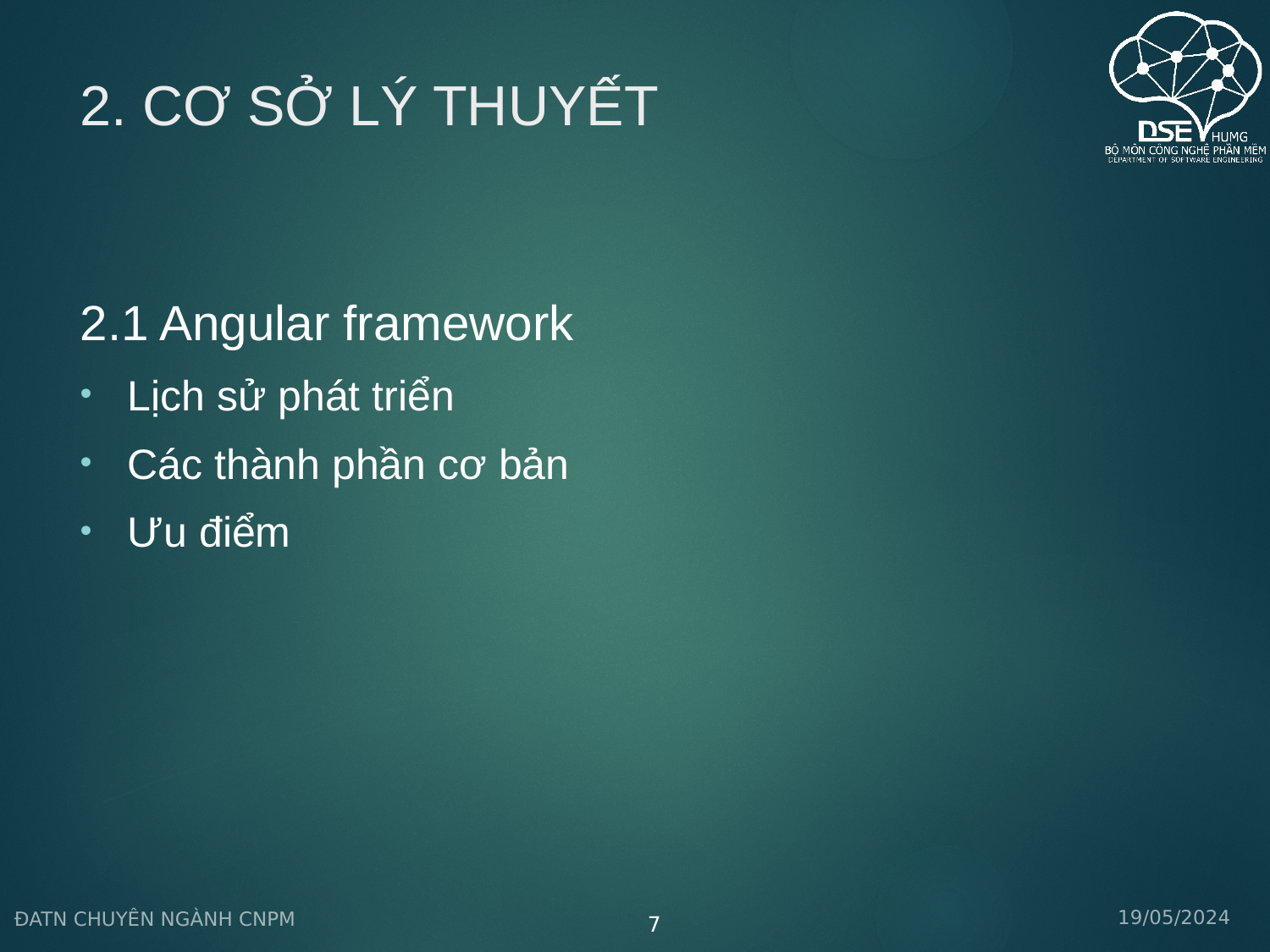

# 2. CƠ SỞ LÝ THUYẾT
2.1 Angular framework
Lịch sử phát triển
Các thành phần cơ bản
Ưu điểm

19/05/2024
ĐATN CHUYÊN NGÀNH CNPM
7